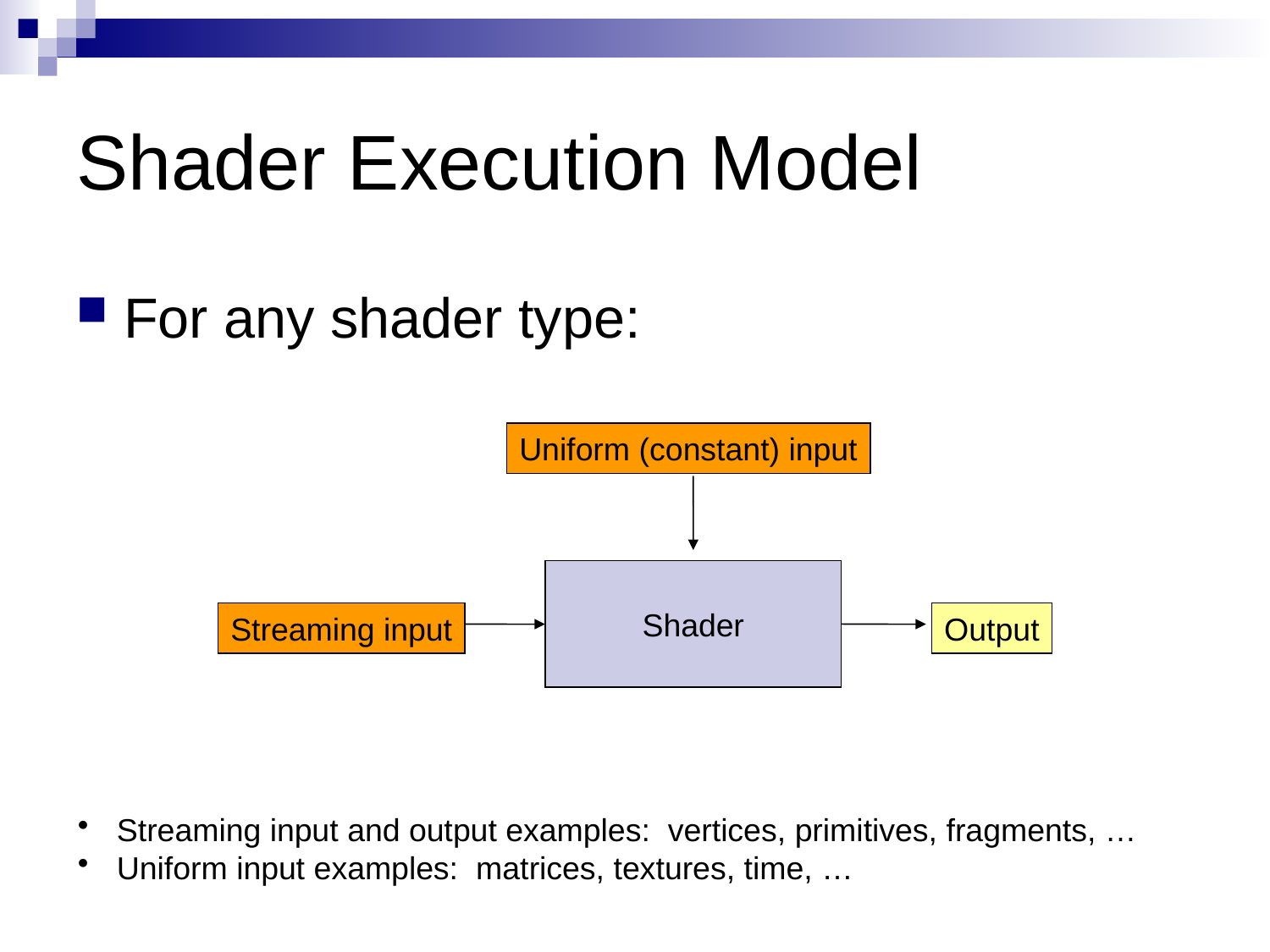

# Shader Execution Model
For any shader type:
Uniform (constant) input

Shader

Streaming input
Output

 Streaming input and output examples:  vertices, primitives, fragments, …
 Uniform input examples:  matrices, textures, time, …